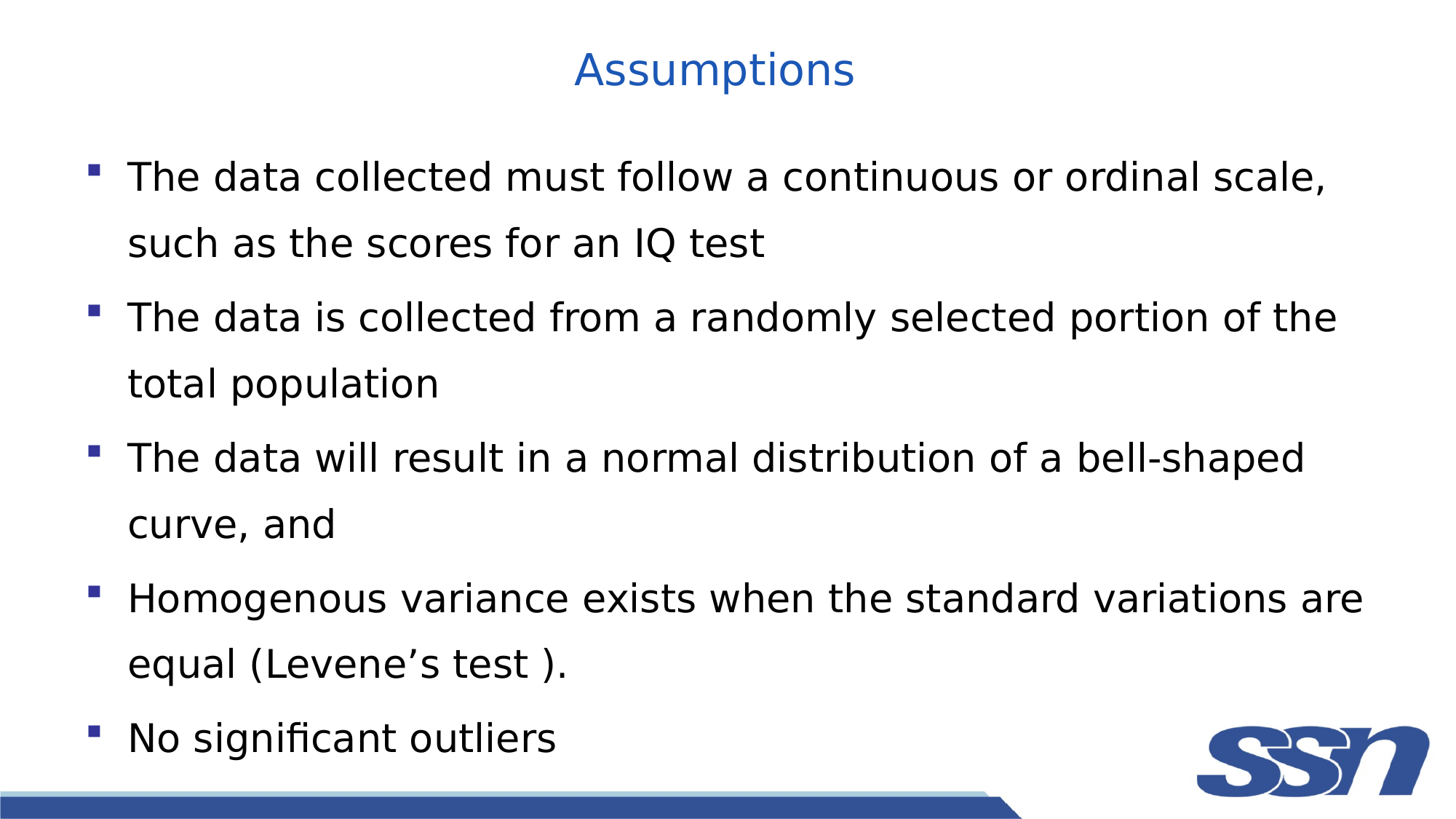

# Assumptions
The data collected must follow a continuous or ordinal scale, such as the scores for an IQ test
The data is collected from a randomly selected portion of the total population
The data will result in a normal distribution of a bell-shaped curve, and
Homogenous variance exists when the standard variations are equal (Levene’s test ).
No significant outliers